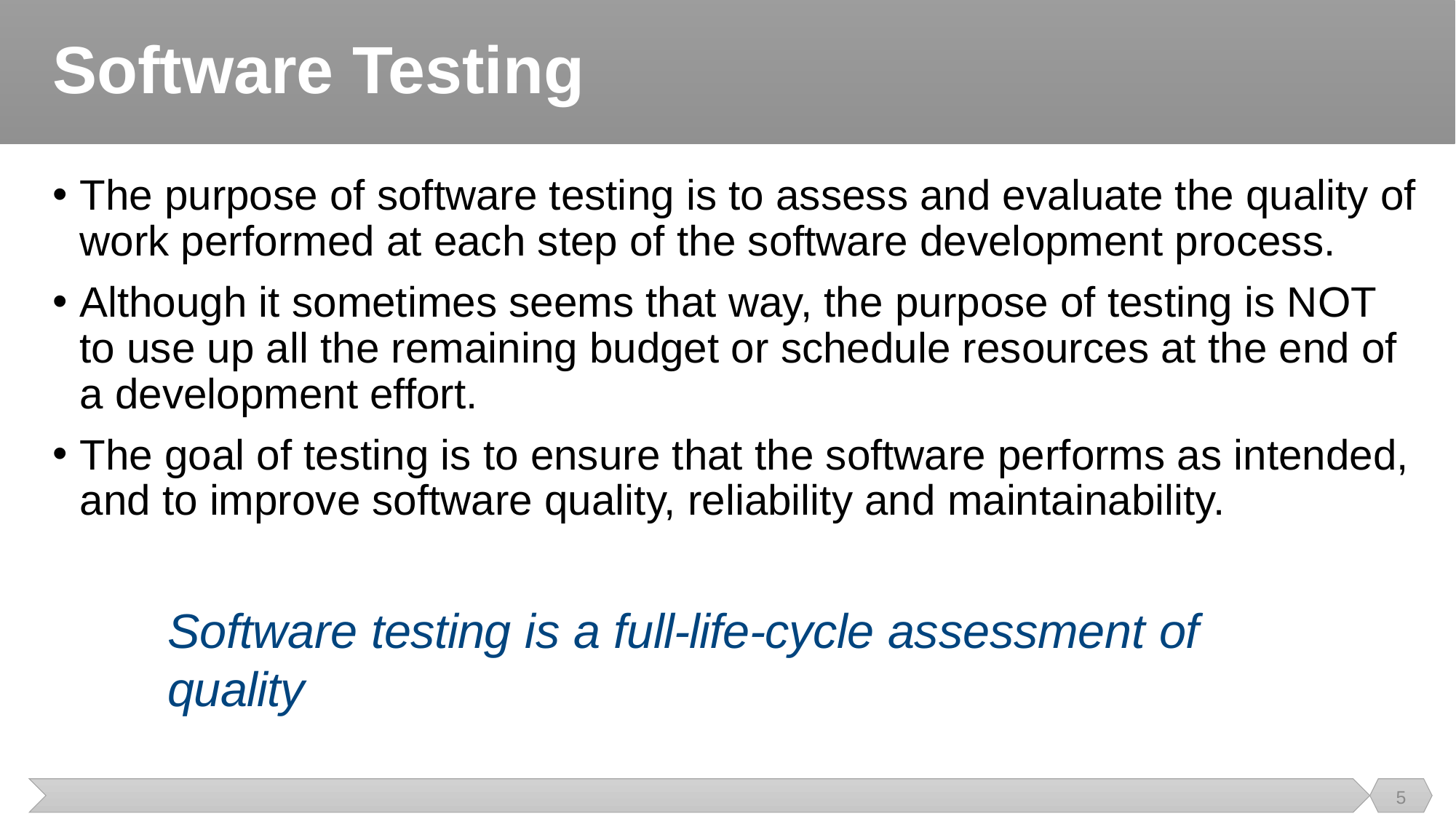

# Software Testing
The purpose of software testing is to assess and evaluate the quality of work performed at each step of the software development process.
Although it sometimes seems that way, the purpose of testing is NOT to use up all the remaining budget or schedule resources at the end of a development effort.
The goal of testing is to ensure that the software performs as intended, and to improve software quality, reliability and maintainability.
Software testing is a full-life-cycle assessment of quality
5